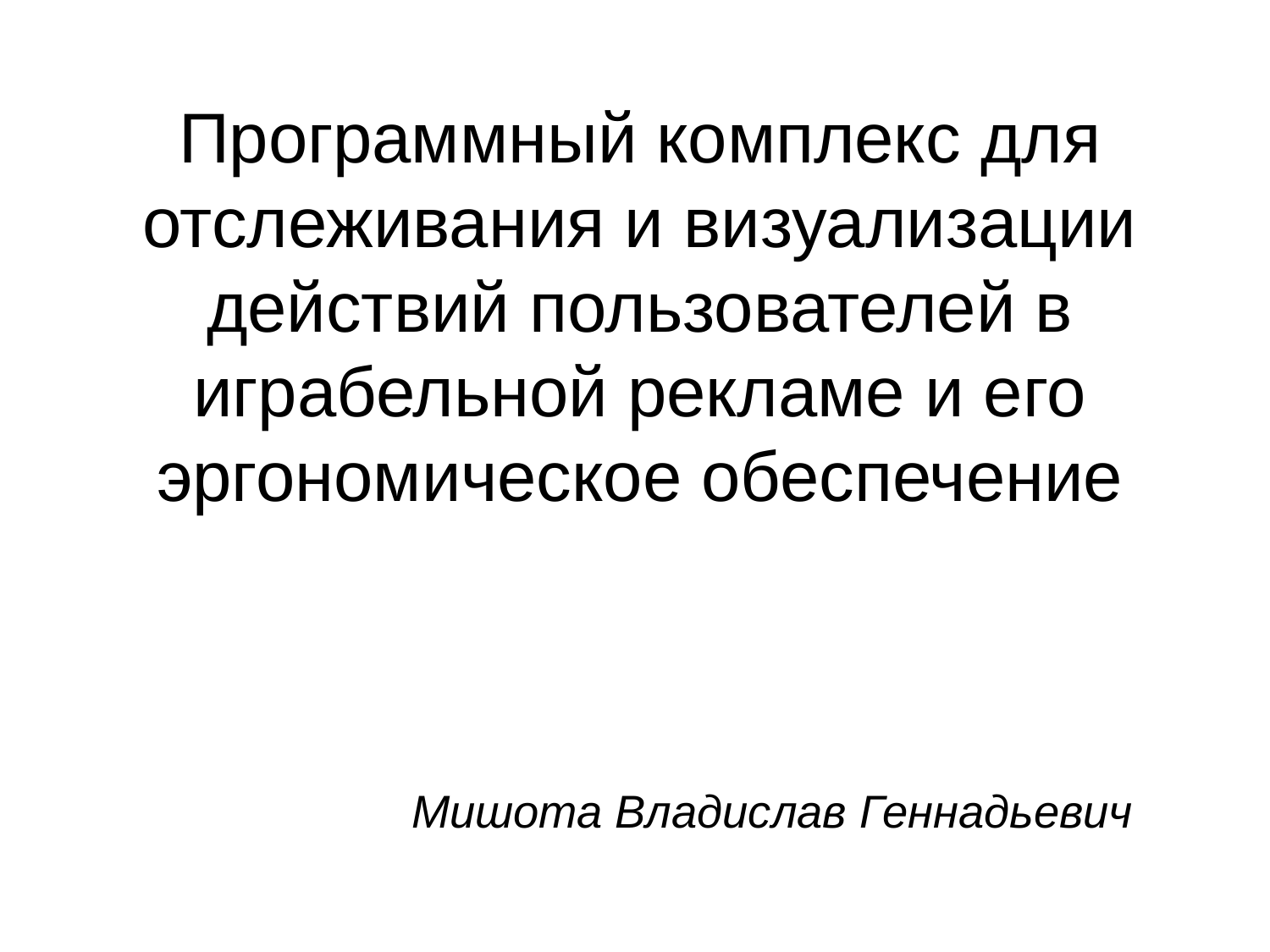

Программный комплекс для отслеживания и визуализации действий пользователей в играбельной рекламе и его эргономическое обеспечение
Мишота Владислав Геннадьевич